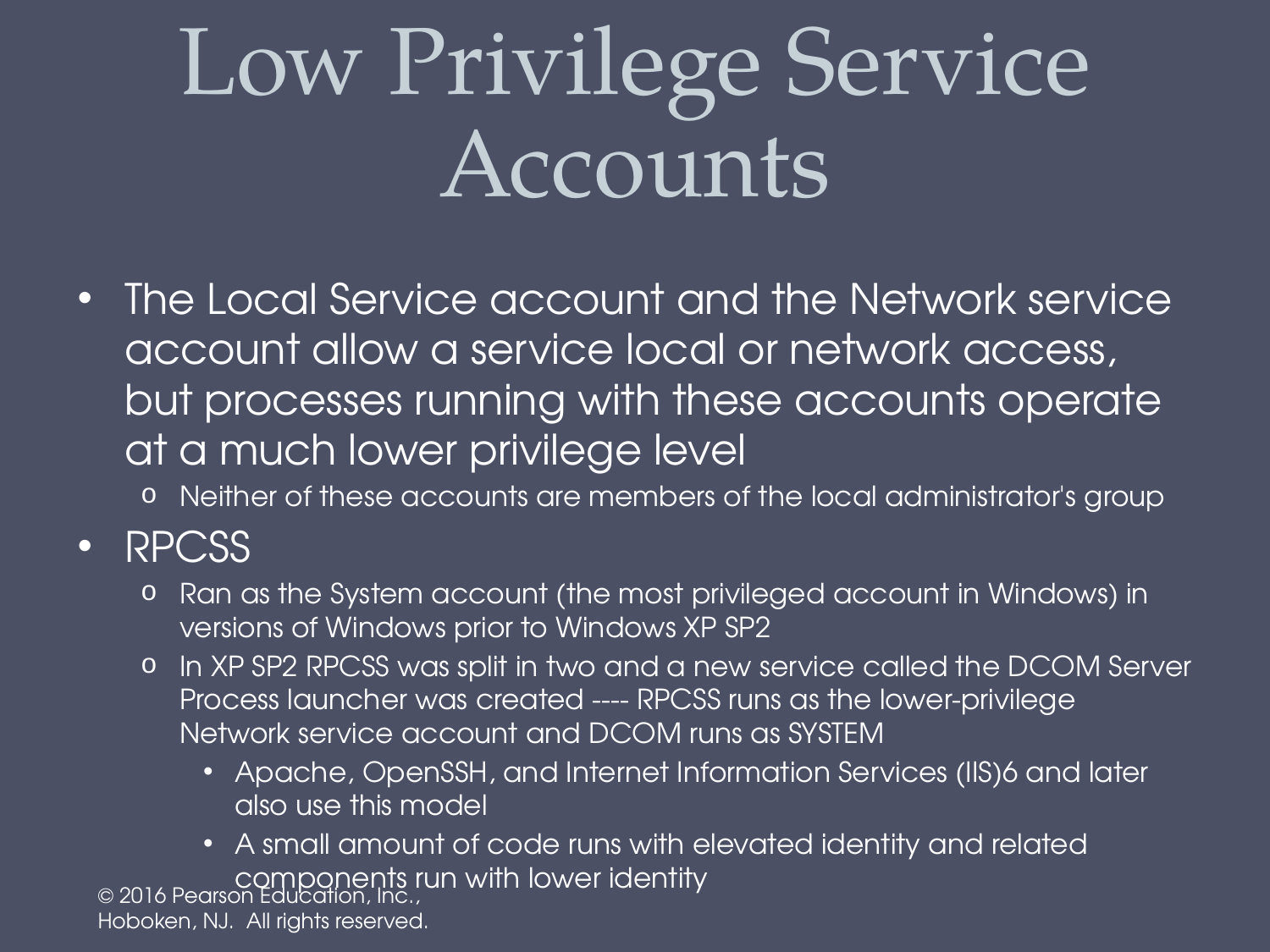

# Low Privilege Service Accounts
The Local Service account and the Network service account allow a service local or network access, but processes running with these accounts operate at a much lower privilege level
Neither of these accounts are members of the local administrator's group
RPCSS
Ran as the System account (the most privileged account in Windows) in versions of Windows prior to Windows XP SP2
In XP SP2 RPCSS was split in two and a new service called the DCOM Server Process launcher was created ---- RPCSS runs as the lower-privilege Network service account and DCOM runs as SYSTEM
Apache, OpenSSH, and Internet Information Services (IIS)6 and later also use this model
A small amount of code runs with elevated identity and related components run with lower identity

© 2016 Pearson Education, Inc., Hoboken, NJ.  All rights reserved.